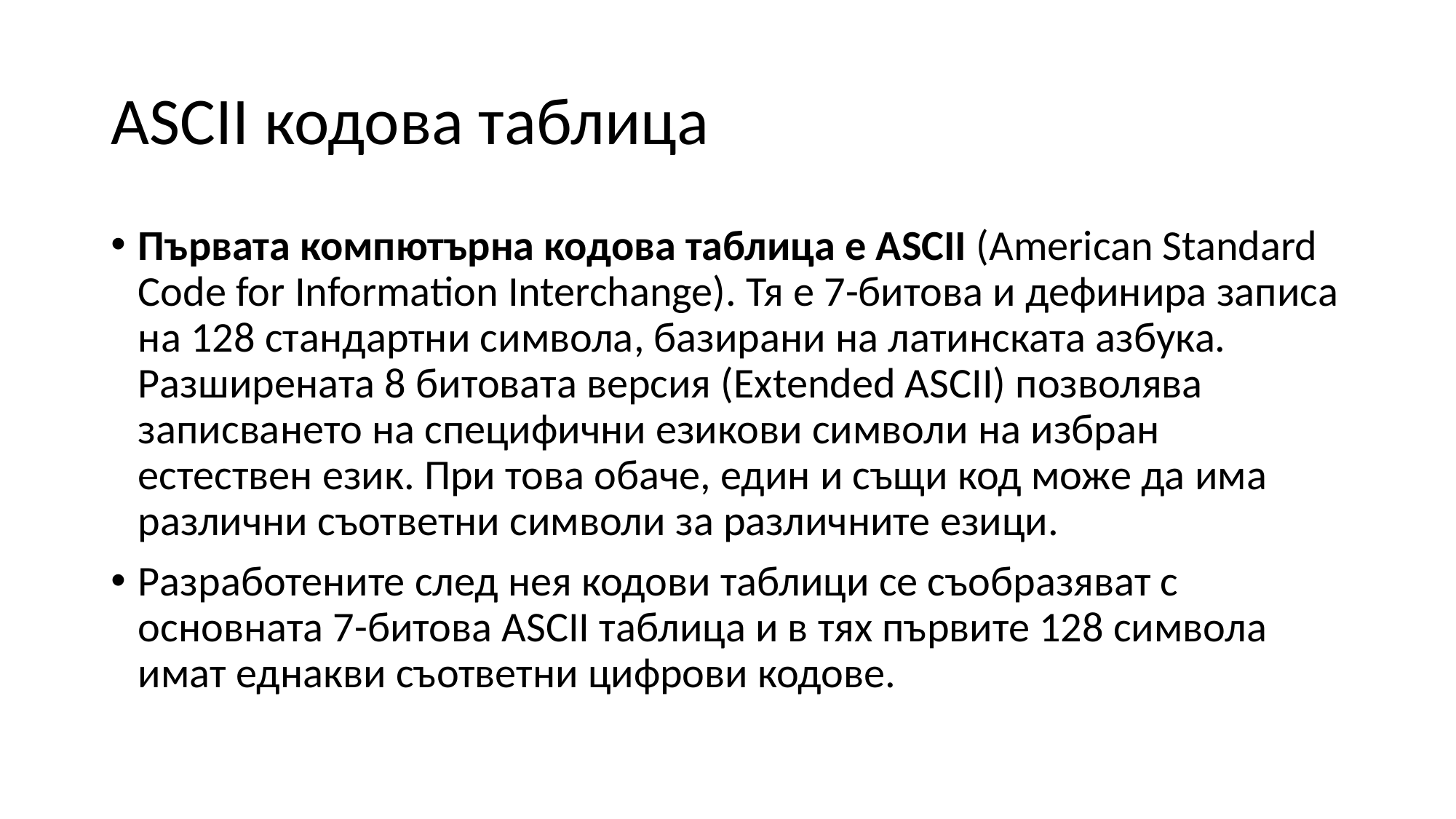

# ASCII кодова таблица
Първата компютърна кодова таблица е ASCII (American Standard Code for Information Interchange). Тя е 7-битова и дефинира записа на 128 стандартни символа, базирани на латинската азбука. Разширената 8 битовата версия (Extended ASCII) позволява записването на специфични езикови символи на избран естествен език. При това обаче, един и същи код може да има различни съответни символи за различните езици.
Разработените след нея кодови таблици се съобразяват с основната 7-битова ASCII таблица и в тях първите 128 символа имат еднакви съответни цифрови кодове.